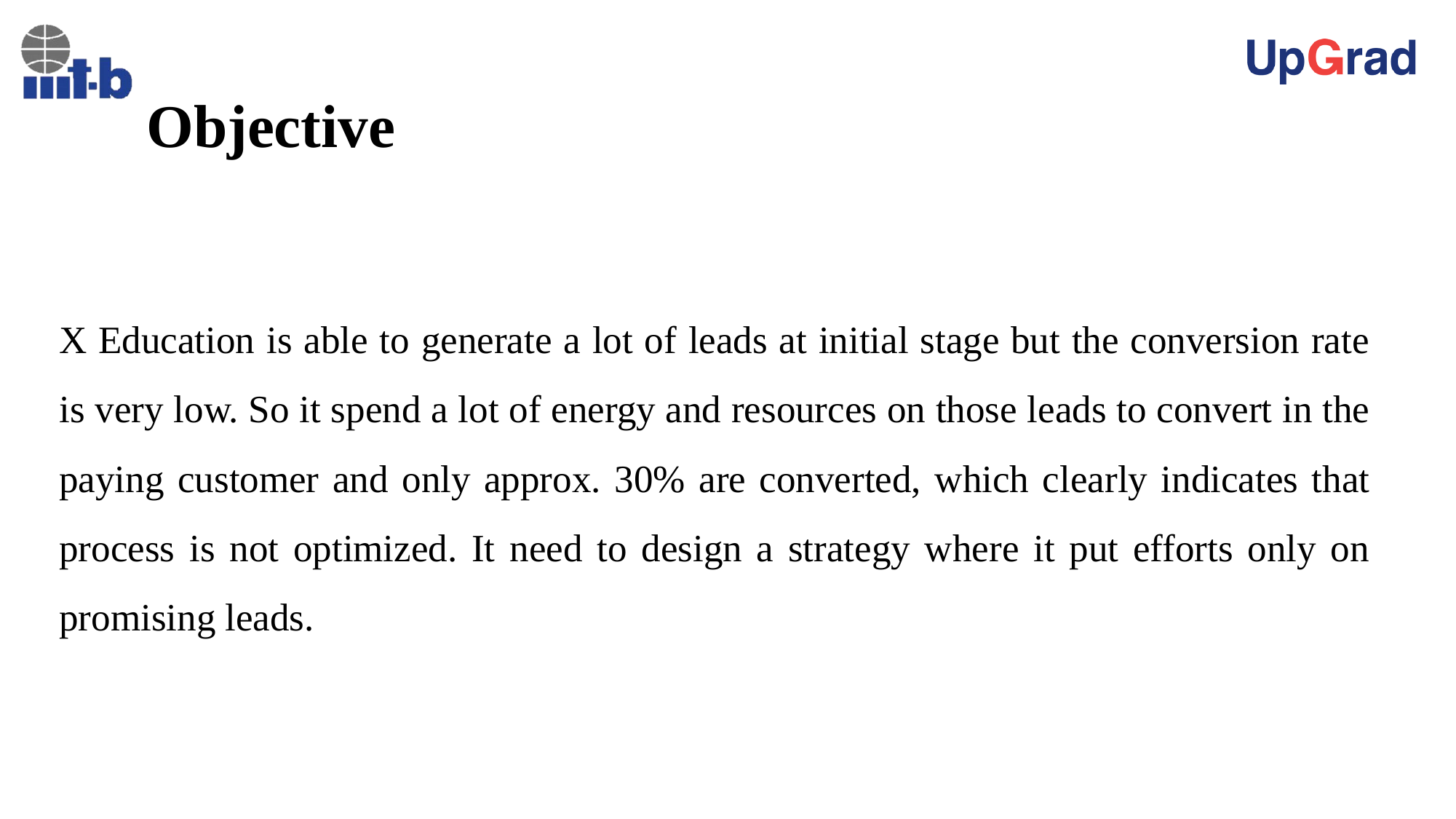

# Objective
X Education is able to generate a lot of leads at initial stage but the conversion rate is very low. So it spend a lot of energy and resources on those leads to convert in the paying customer and only approx. 30% are converted, which clearly indicates that process is not optimized. It need to design a strategy where it put efforts only on promising leads.